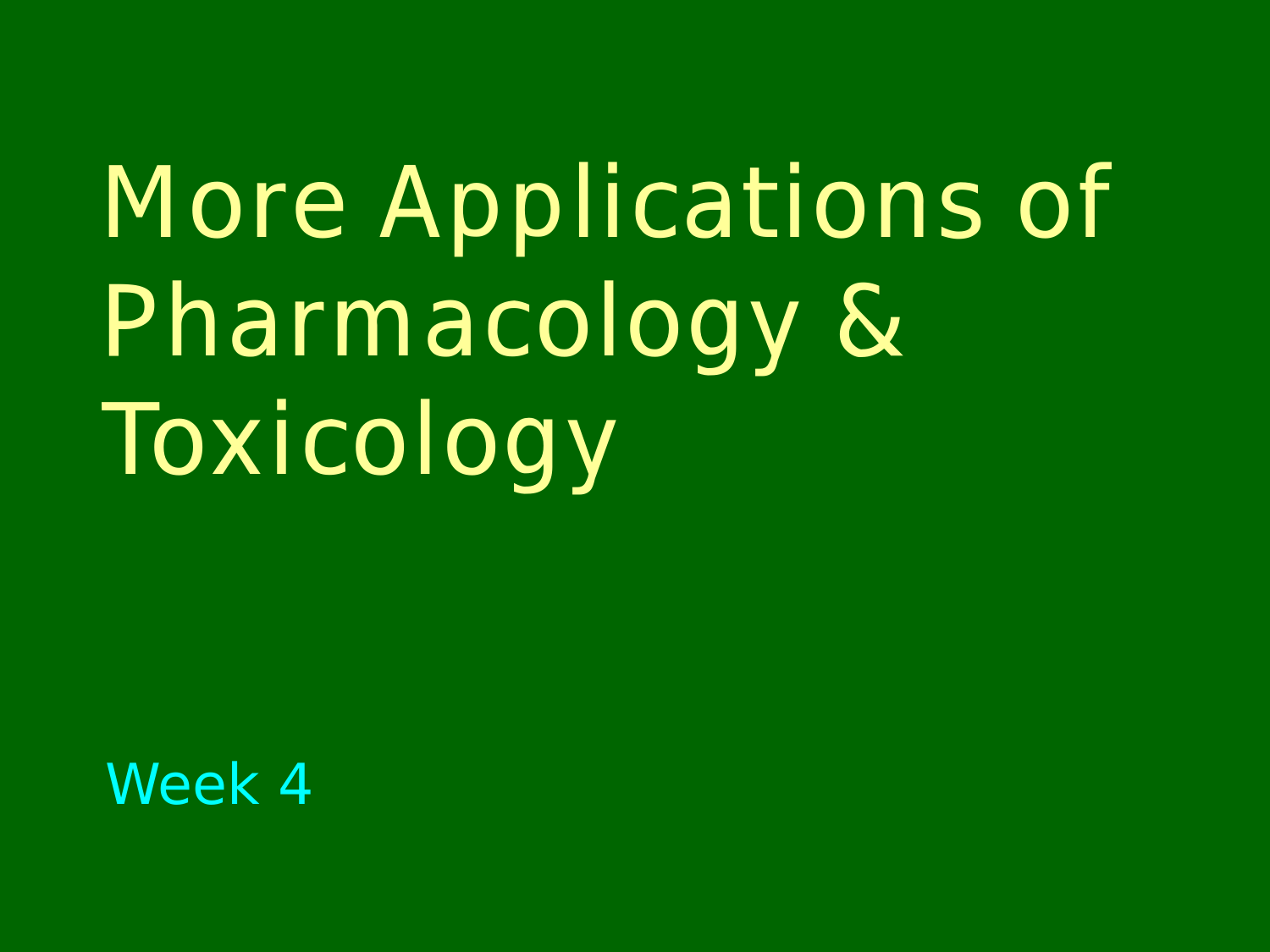

# More Applications of Pharmacology & Toxicology
Week 4